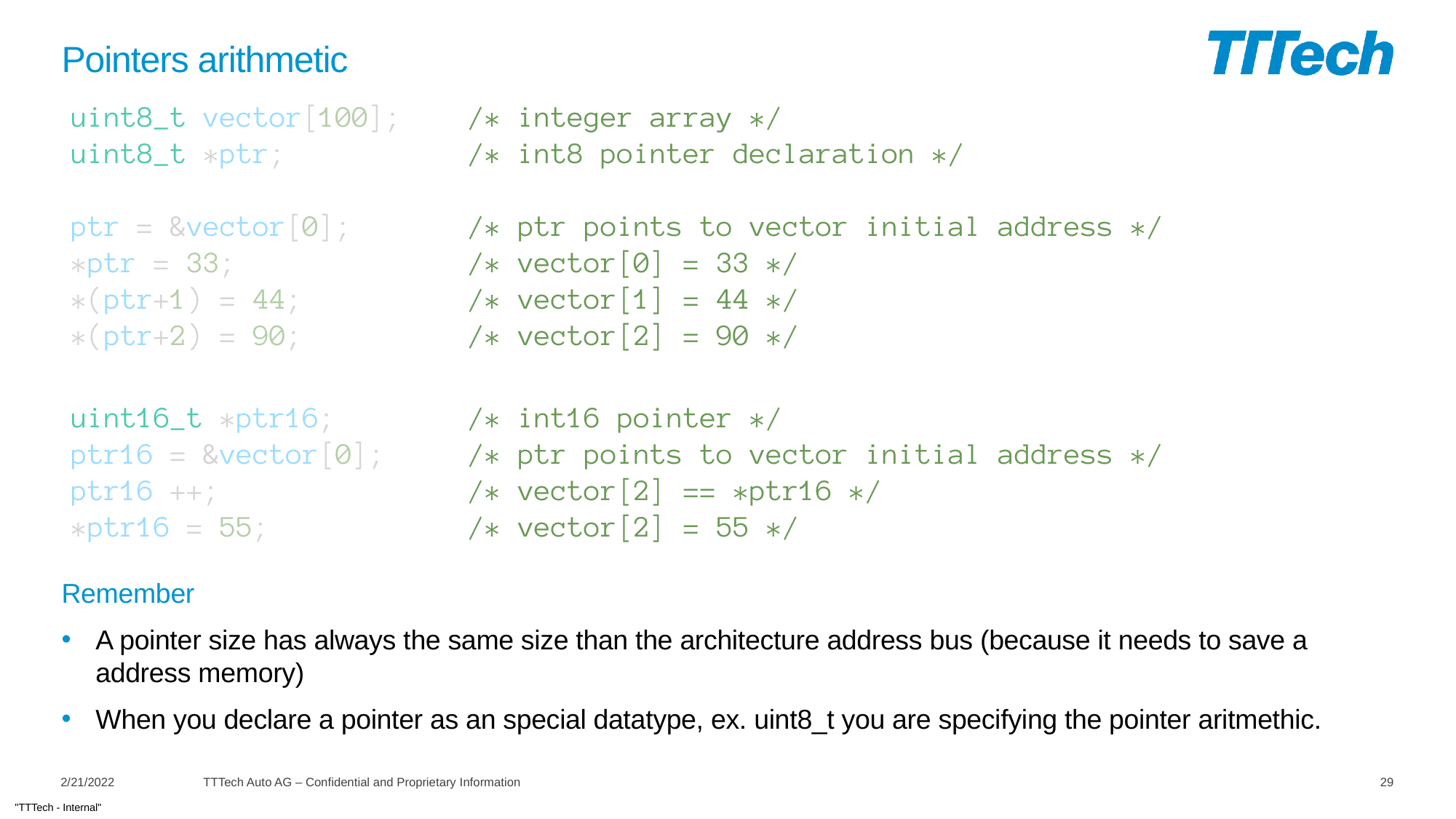

# Pointers arithmetic
uint8_t vector[100];    /* integer array */
uint8_t *ptr;           /* int8 pointer declaration */
ptr = &vector[0];       /* ptr points to vector initial address */
*ptr = 33;              /* vector[0] = 33 */
*(ptr+1) = 44;          /* vector[1] = 44 */
*(ptr+2) = 90;          /* vector[2] = 90 */

uint16_t *ptr16;        /* int16 pointer */
ptr16 = &vector[0];     /* ptr points to vector initial address */
ptr16 ++;               /* vector[2] == *ptr16 */
*ptr16 = 55;            /* vector[2] = 55 */
Remember
A pointer size has always the same size than the architecture address bus (because it needs to save a address memory)
When you declare a pointer as an special datatype, ex. uint8_t you are specifying the pointer aritmethic.
2/21/2022
TTTech Auto AG – Confidential and Proprietary Information
29